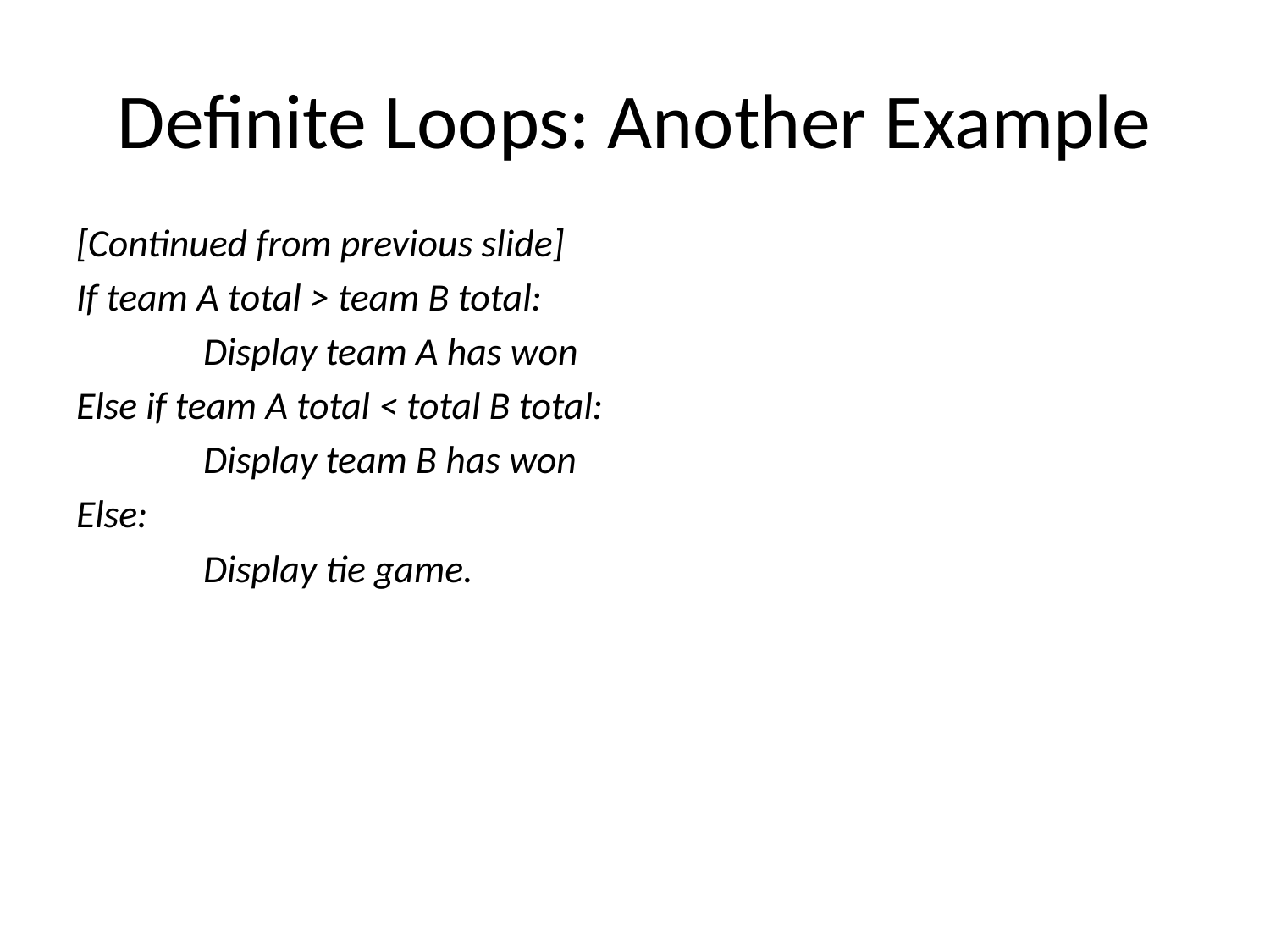

# Definite Loops: Another Example
[Continued from previous slide]
If team A total > team B total:
	Display team A has won
Else if team A total < total B total:
	Display team B has won
Else:
	Display tie game.